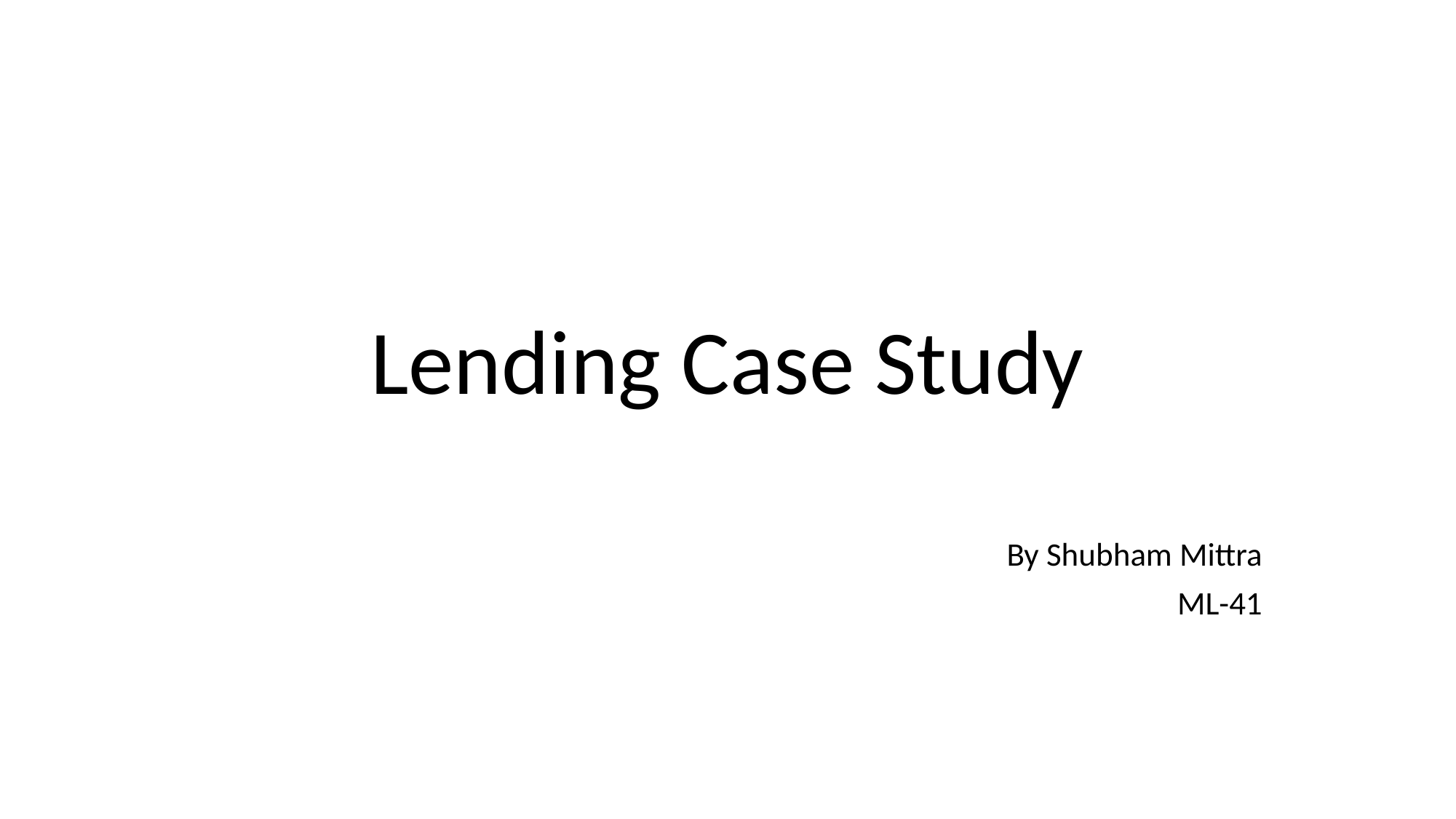

# Lending Case Study

By Shubham Mittra
ML-41